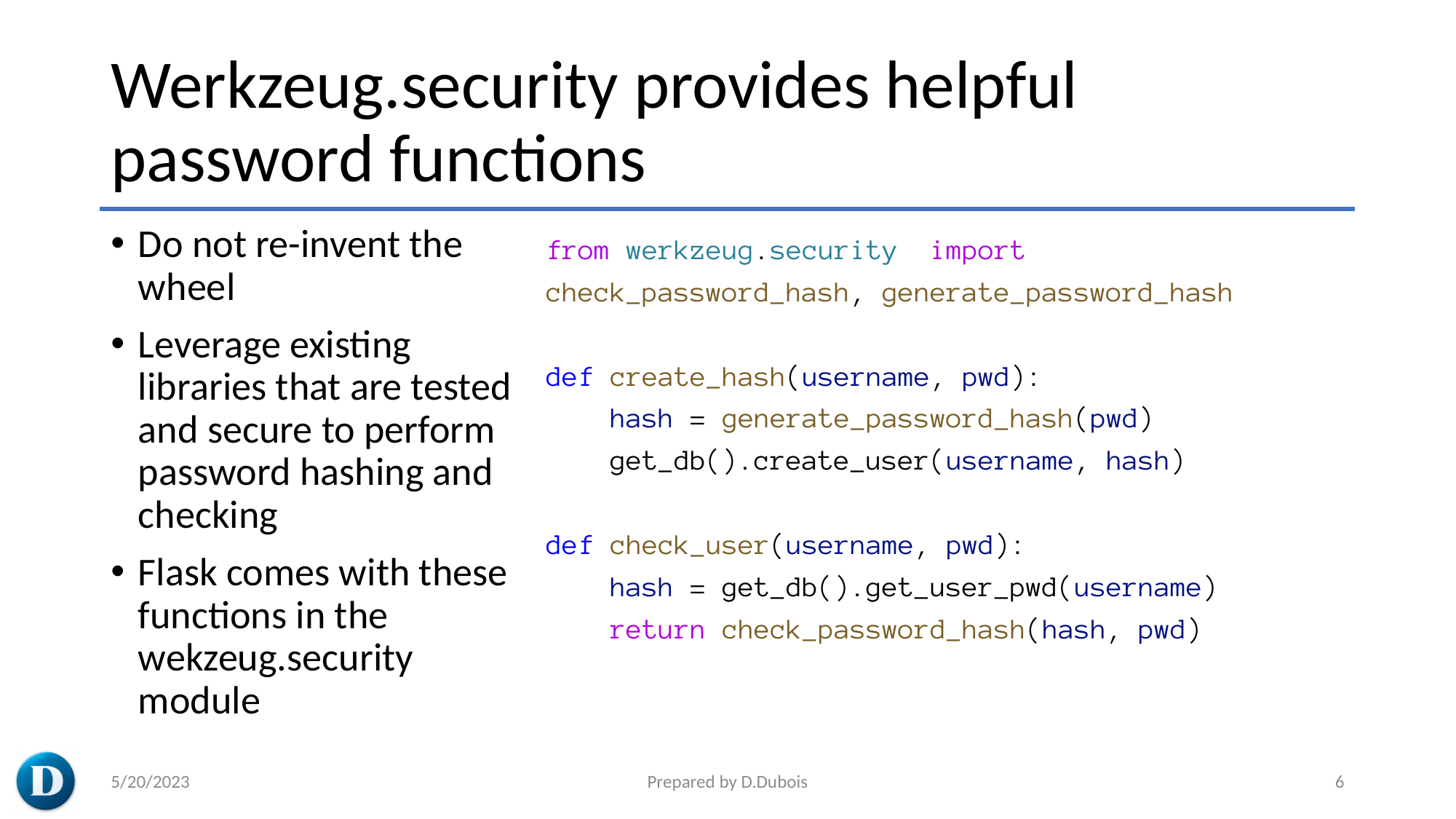

# Werkzeug.security provides helpful password functions
Do not re-invent the wheel
Leverage existing libraries that are tested and secure to perform password hashing and checking
Flask comes with these functions in the wekzeug.security module
from werkzeug.security  import check_password_hash, generate_password_hash
def create_hash(username, pwd):
    hash = generate_password_hash(pwd)
    get_db().create_user(username, hash)
def check_user(username, pwd):
    hash = get_db().get_user_pwd(username)
    return check_password_hash(hash, pwd)

5/20/2023
Prepared by D.Dubois
6